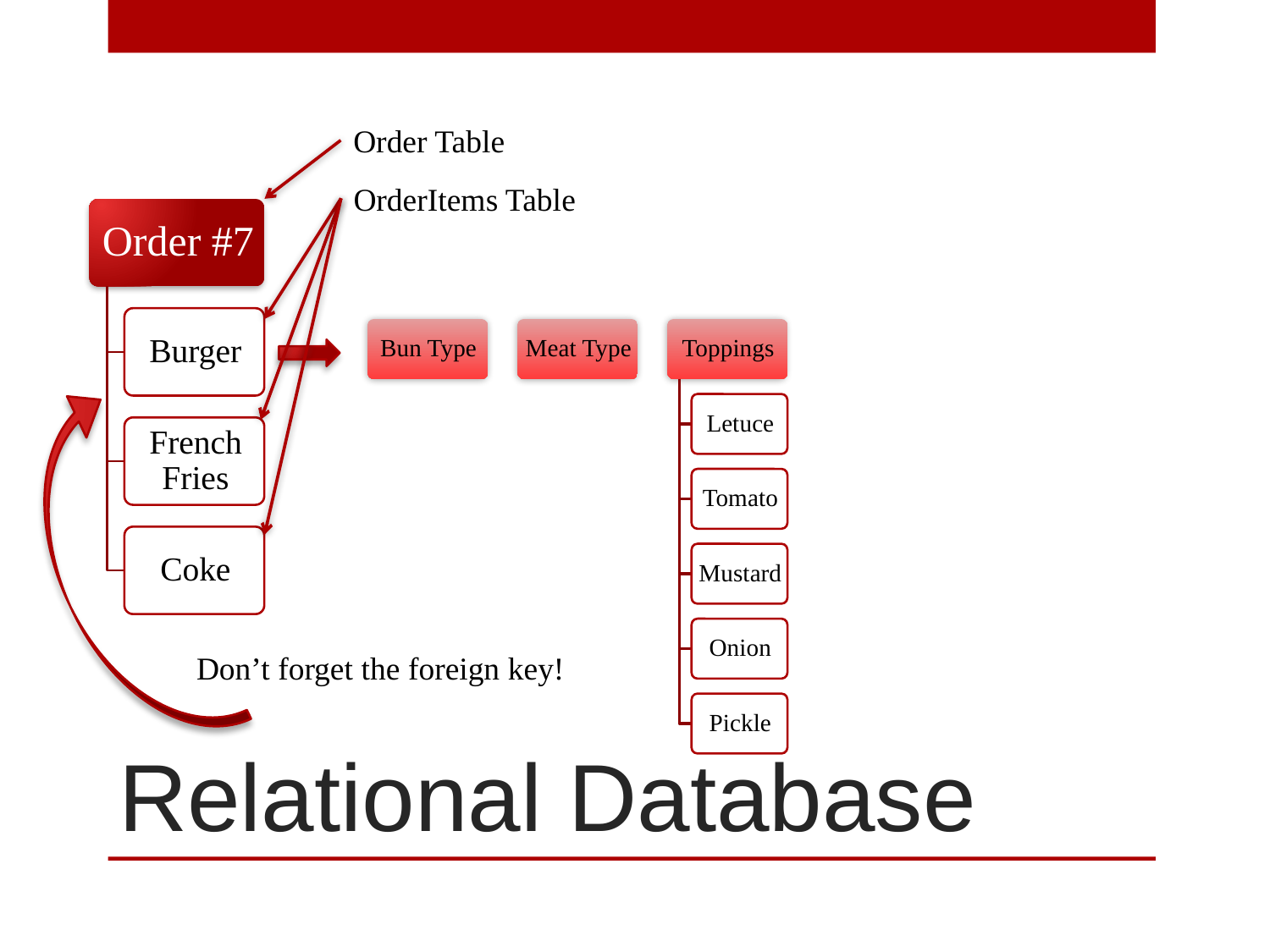

Order Table
OrderItems Table
Order #7
Burger
French Fries
Coke
Bun Type
Meat Type
Toppings
Letuce
Tomato
Mustard
Onion
Pickle

# Relational Database
Don’t forget the foreign key!